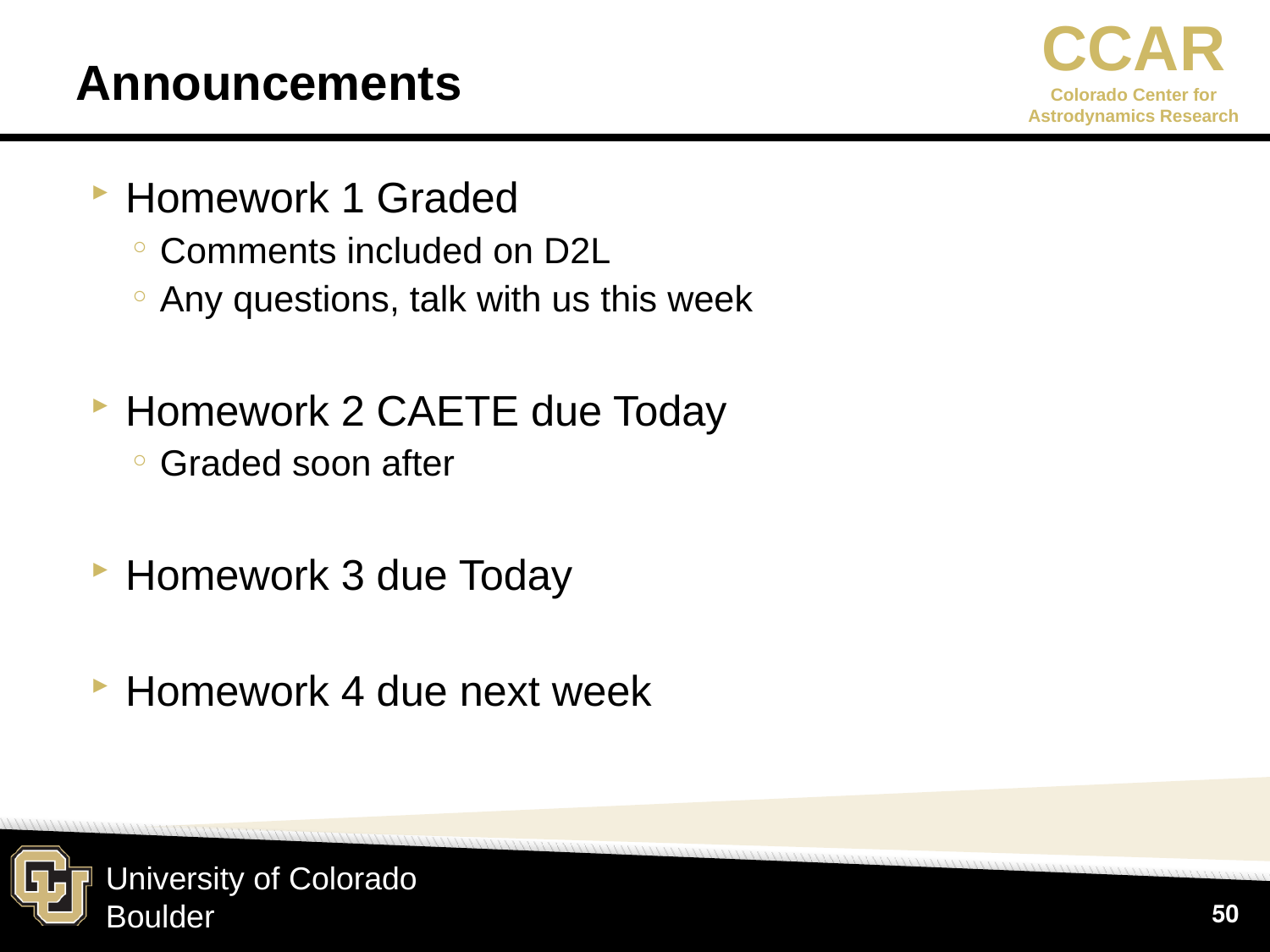

# Announcements
Homework 1 Graded
Comments included on D2L
Any questions, talk with us this week

Homework 2 CAETE due Today
Graded soon after

Homework 3 due Today

Homework 4 due next week

50